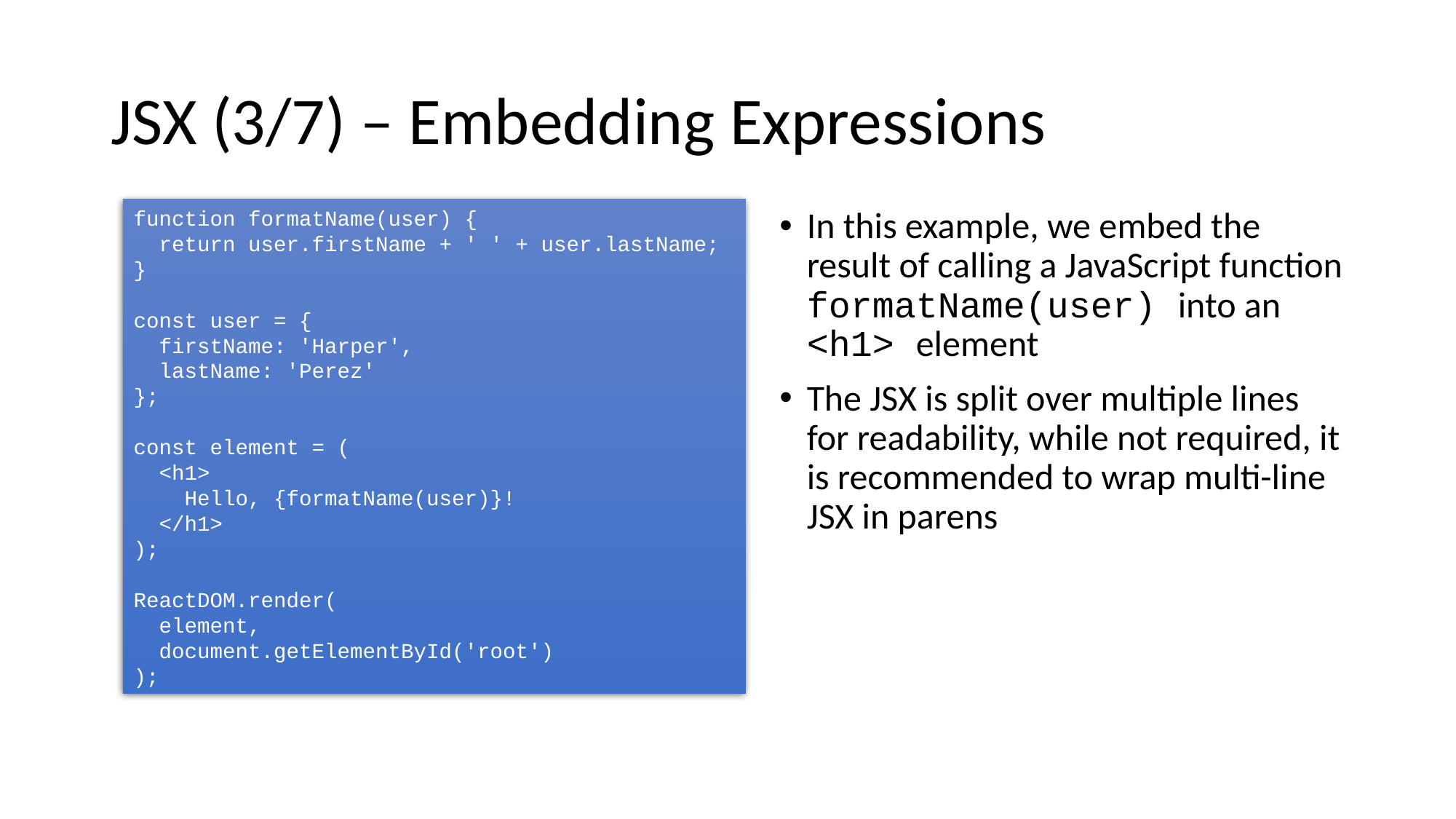

# JSX (3/7) – Embedding Expressions
function formatName(user) {
  return user.firstName + ' ' + user.lastName;
}

const user = {
  firstName: 'Harper',
  lastName: 'Perez'
};

const element = (
  <h1>
    Hello, {formatName(user)}!
  </h1>
);

ReactDOM.render(
  element,
  document.getElementById('root')
);
In this example, we embed the result of calling a JavaScript function formatName(user) into an <h1> element
The JSX is split over multiple lines for readability, while not required, it is recommended to wrap multi-line JSX in parens